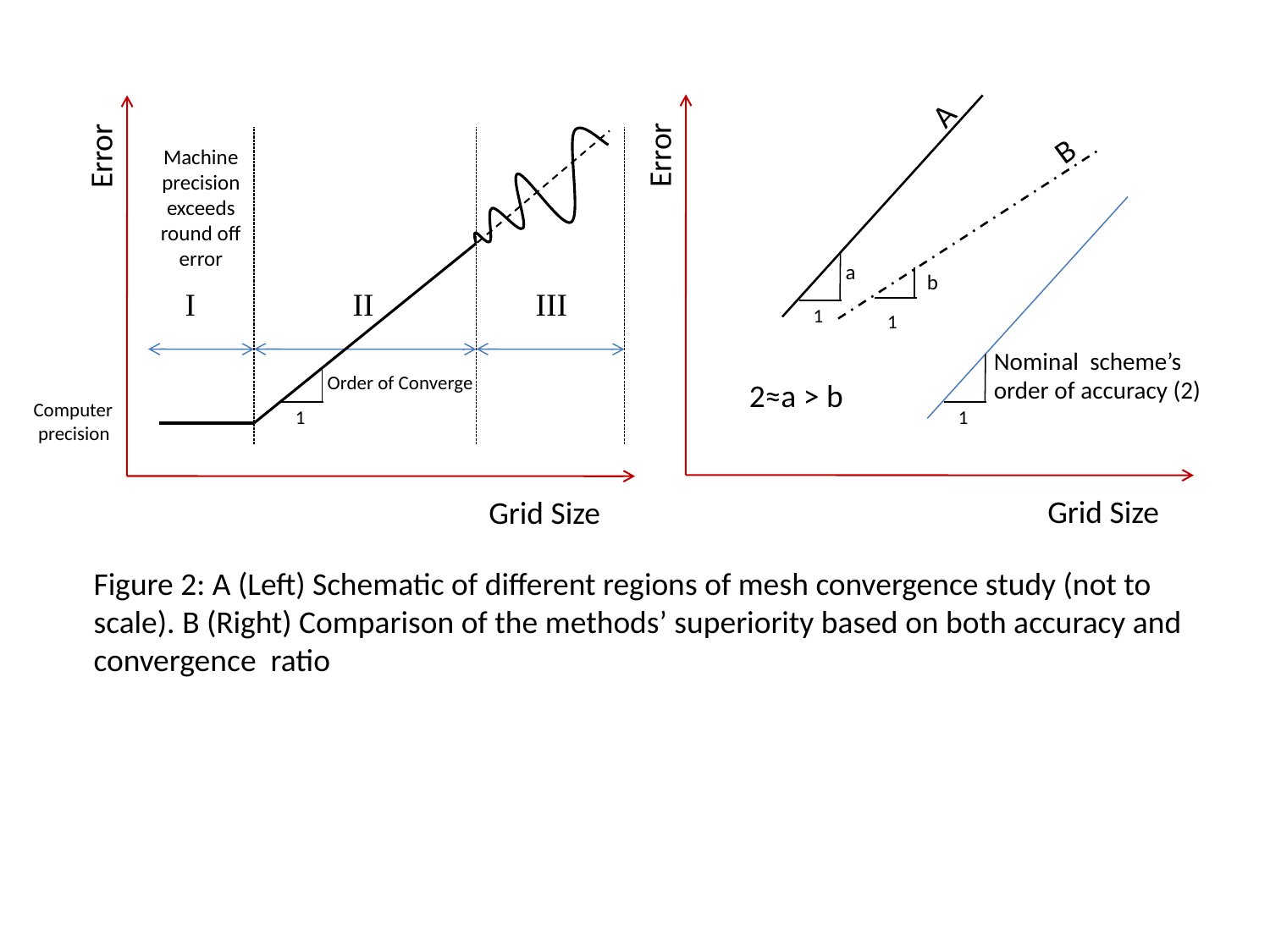

A
Error
Grid Size
Error
Grid Size

B
Machine precision
exceeds round off error
1
a
b
I
II
III
1
1
Nominal  scheme’s order of accuracy (2)
Order of Converge
1
2≈a > b
Computer
 precision
Figure 2: A (Left) Schematic of different regions of mesh convergence study (not to scale). B (Right) Comparison of the methods’ superiority based on both accuracy and convergence  ratio